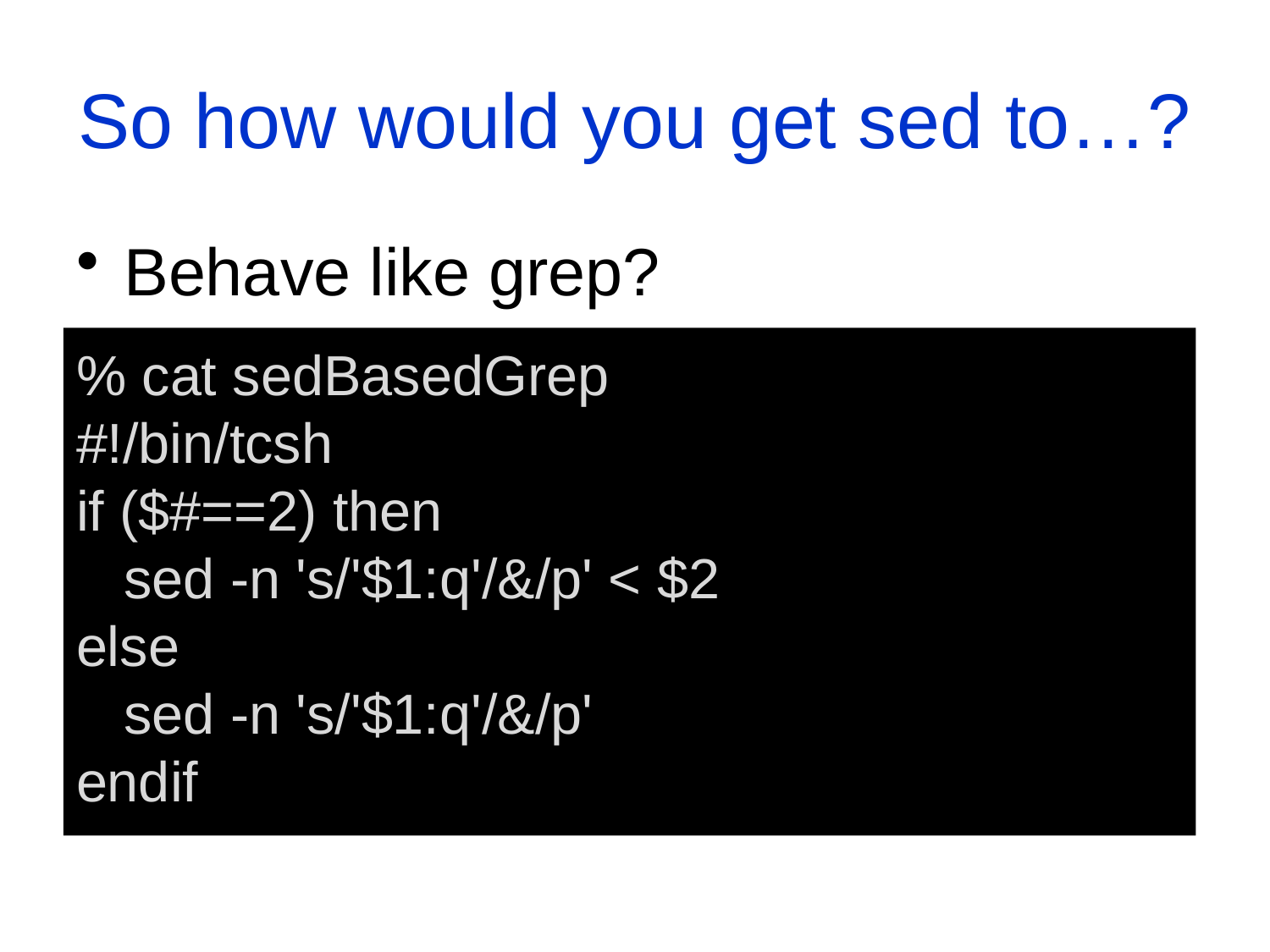

# So how would you get sed to…?
Behave like grep?
% cat sedBasedGrep
#!/bin/tcsh
if ($#==2) then
	sed -n 's/'$1:q'/&/p' < $2
else
	sed -n 's/'$1:q'/&/p'
endif